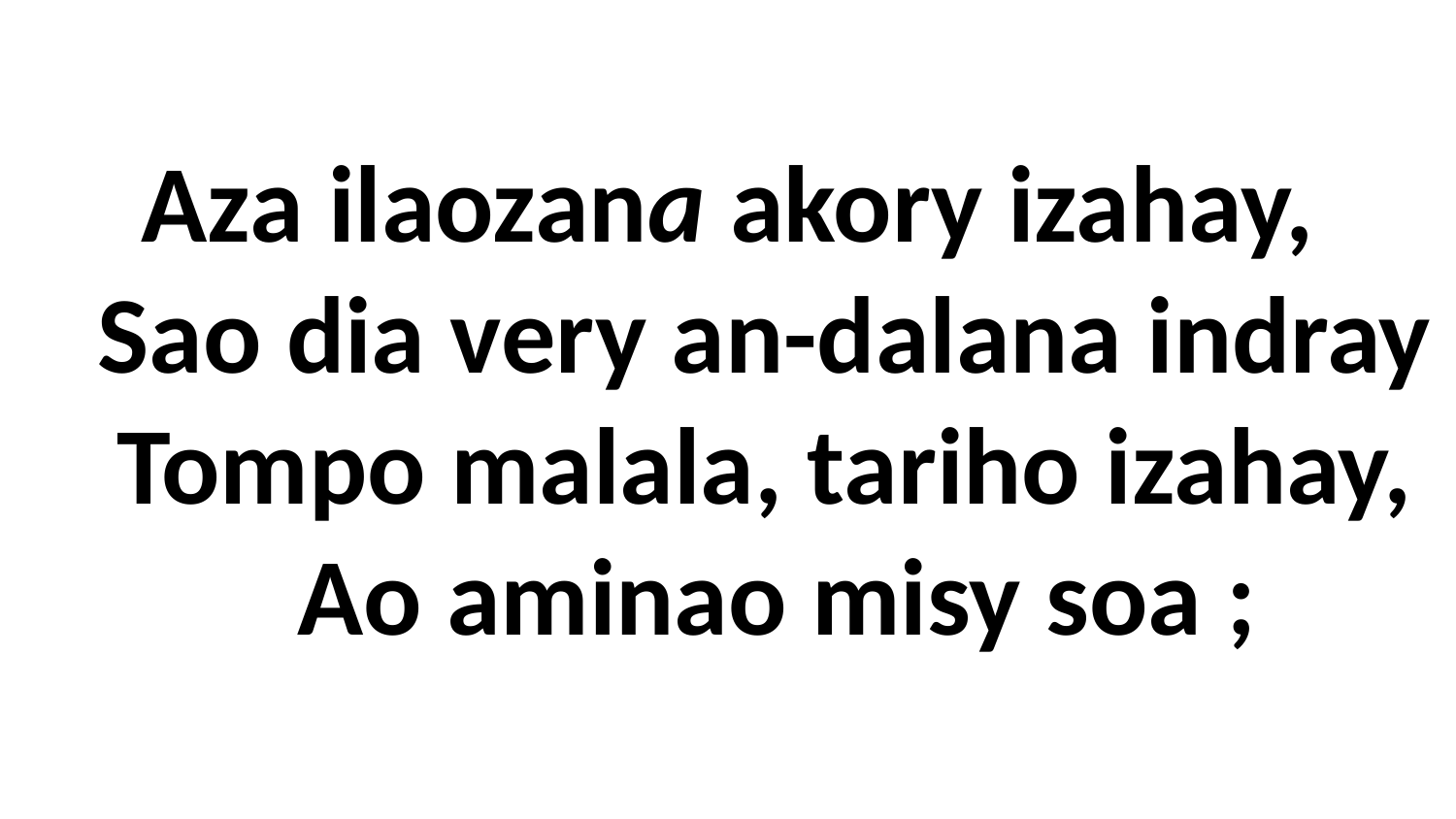

# Aza ilaozana akory izahay, Sao dia very an-dalana indray Tompo malala, tariho izahay, Ao aminao misy soa ;